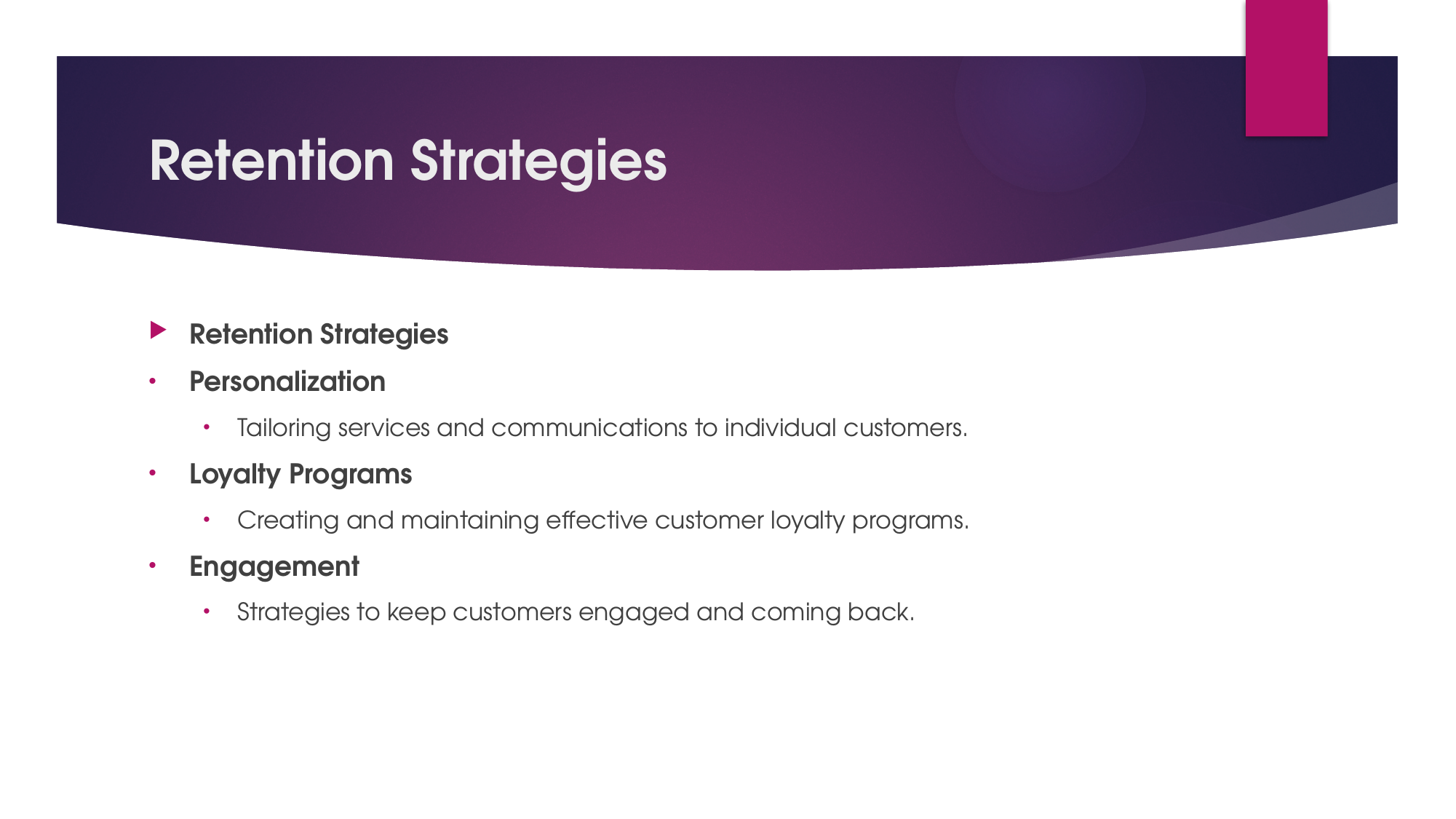

# Retention Strategies
Retention Strategies
Personalization
Tailoring services and communications to individual customers.
Loyalty Programs
Creating and maintaining effective customer loyalty programs.
Engagement
Strategies to keep customers engaged and coming back.